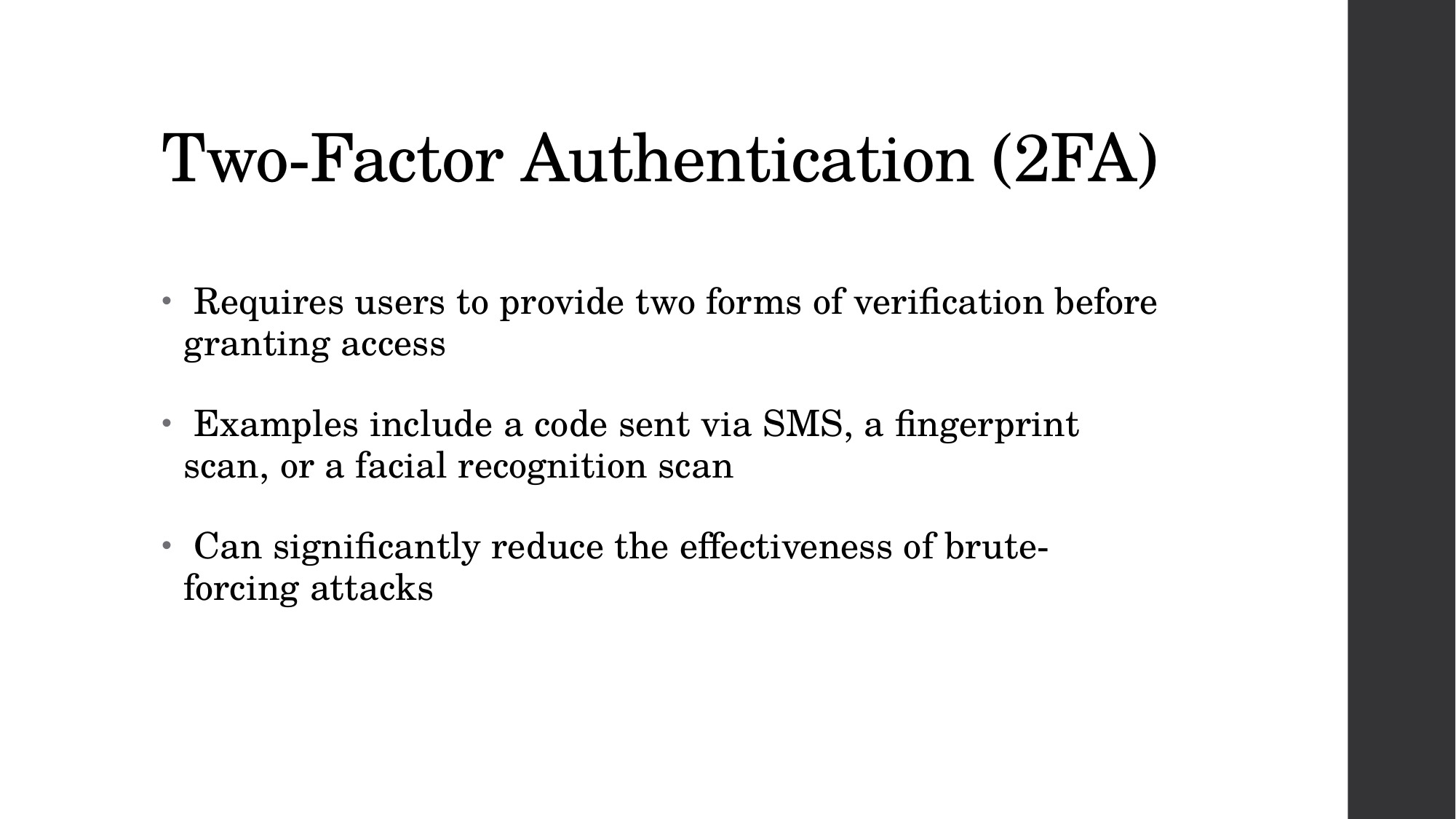

# Two-Factor Authentication (2FA)

 Requires users to provide two forms of verification before granting access
 Examples include a code sent via SMS, a fingerprint scan, or a facial recognition scan
 Can significantly reduce the effectiveness of brute-forcing attacks